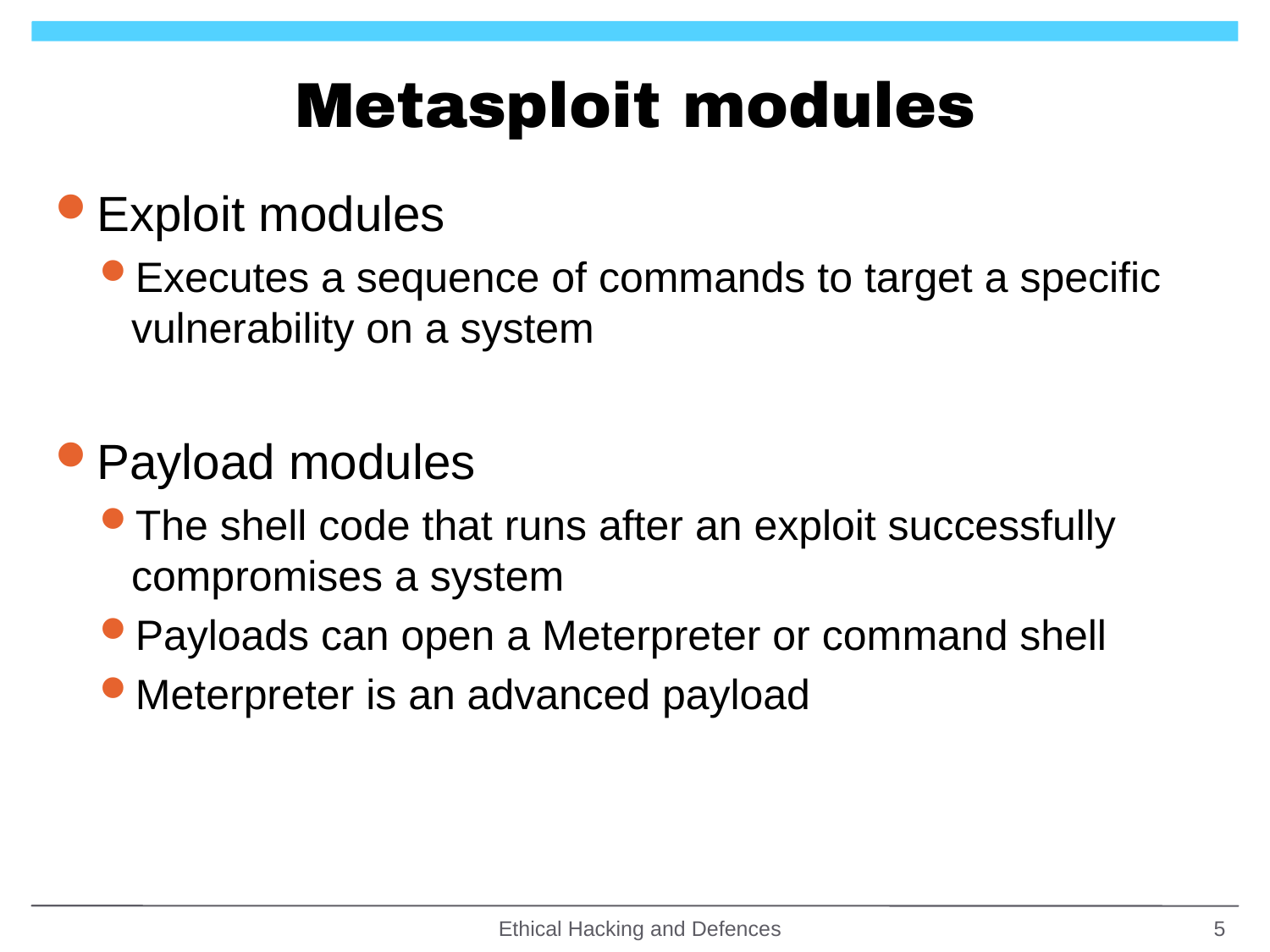

# Metasploit modules
Exploit modules
Executes a sequence of commands to target a specific vulnerability on a system

Payload modules
The shell code that runs after an exploit successfully compromises a system
Payloads can open a Meterpreter or command shell
Meterpreter is an advanced payload
Ethical Hacking and Defences
5